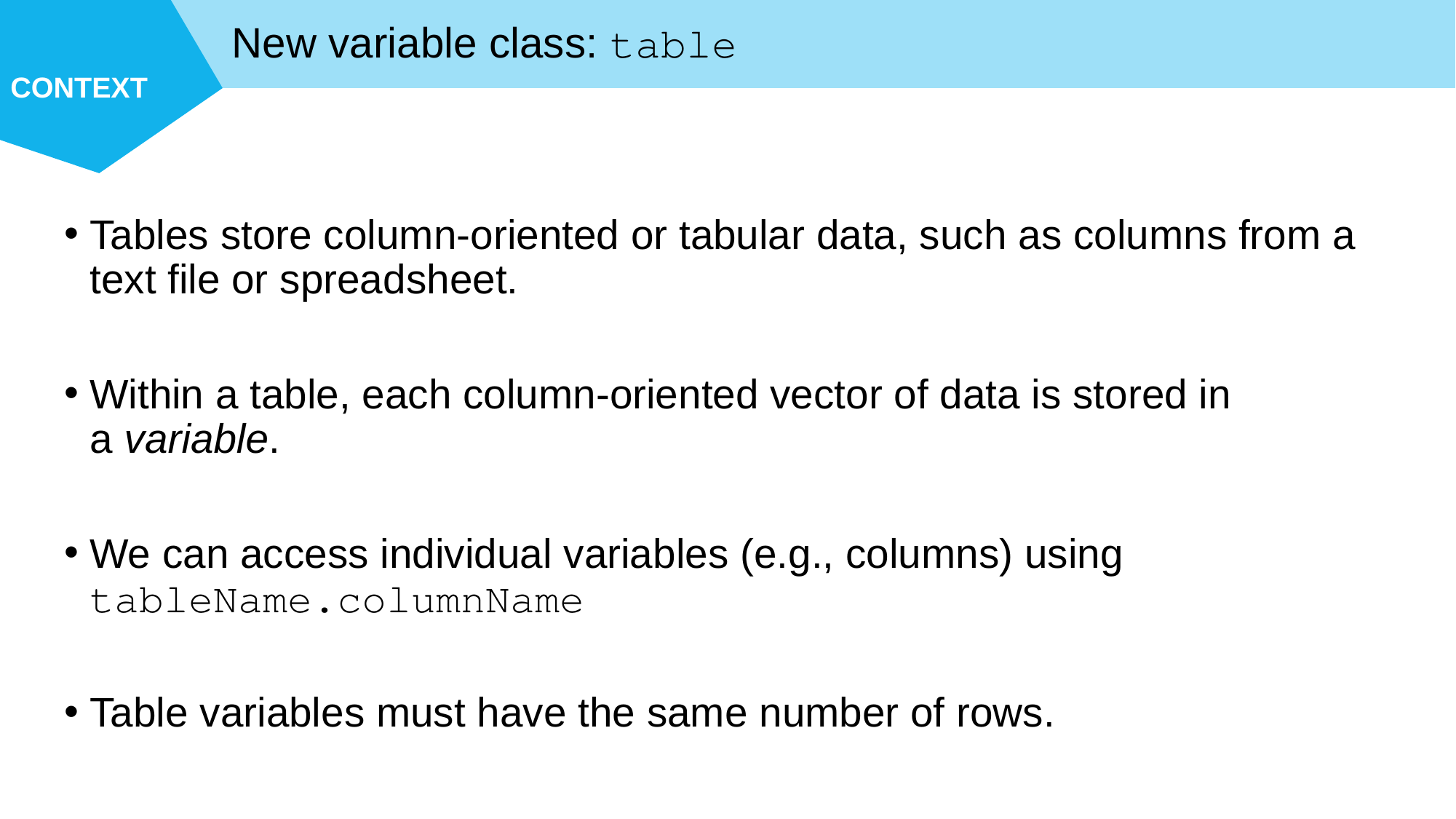

New variable class: table
Tables store column-oriented or tabular data, such as columns from a text file or spreadsheet.

Within a table, each column-oriented vector of data is stored in a variable.

We can access individual variables (e.g., columns) using tableName.columnName

Table variables must have the same number of rows.